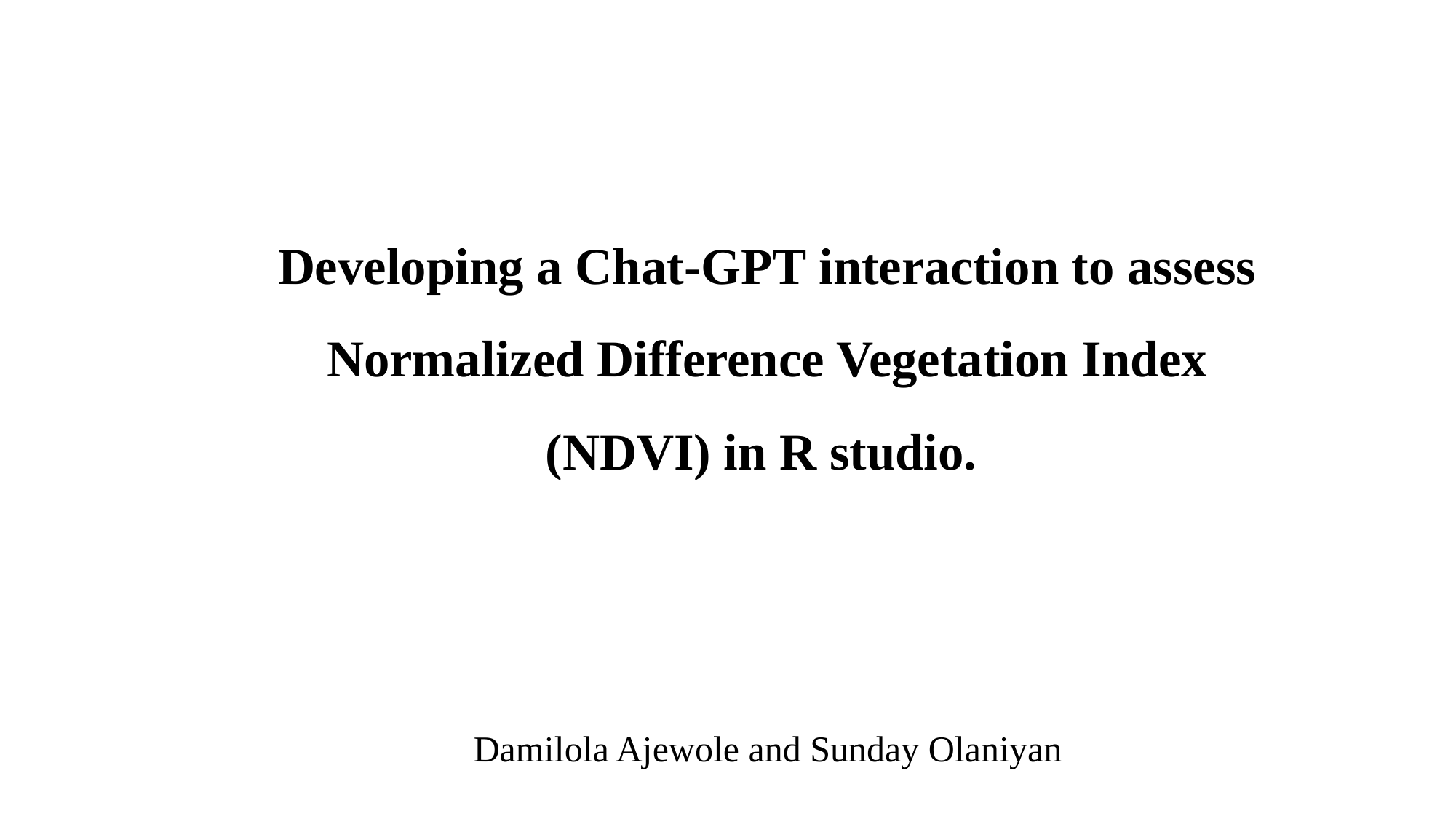

Developing a Chat-GPT interaction to assess Normalized Difference Vegetation Index (NDVI) in R studio.

Damilola Ajewole and Sunday Olaniyan